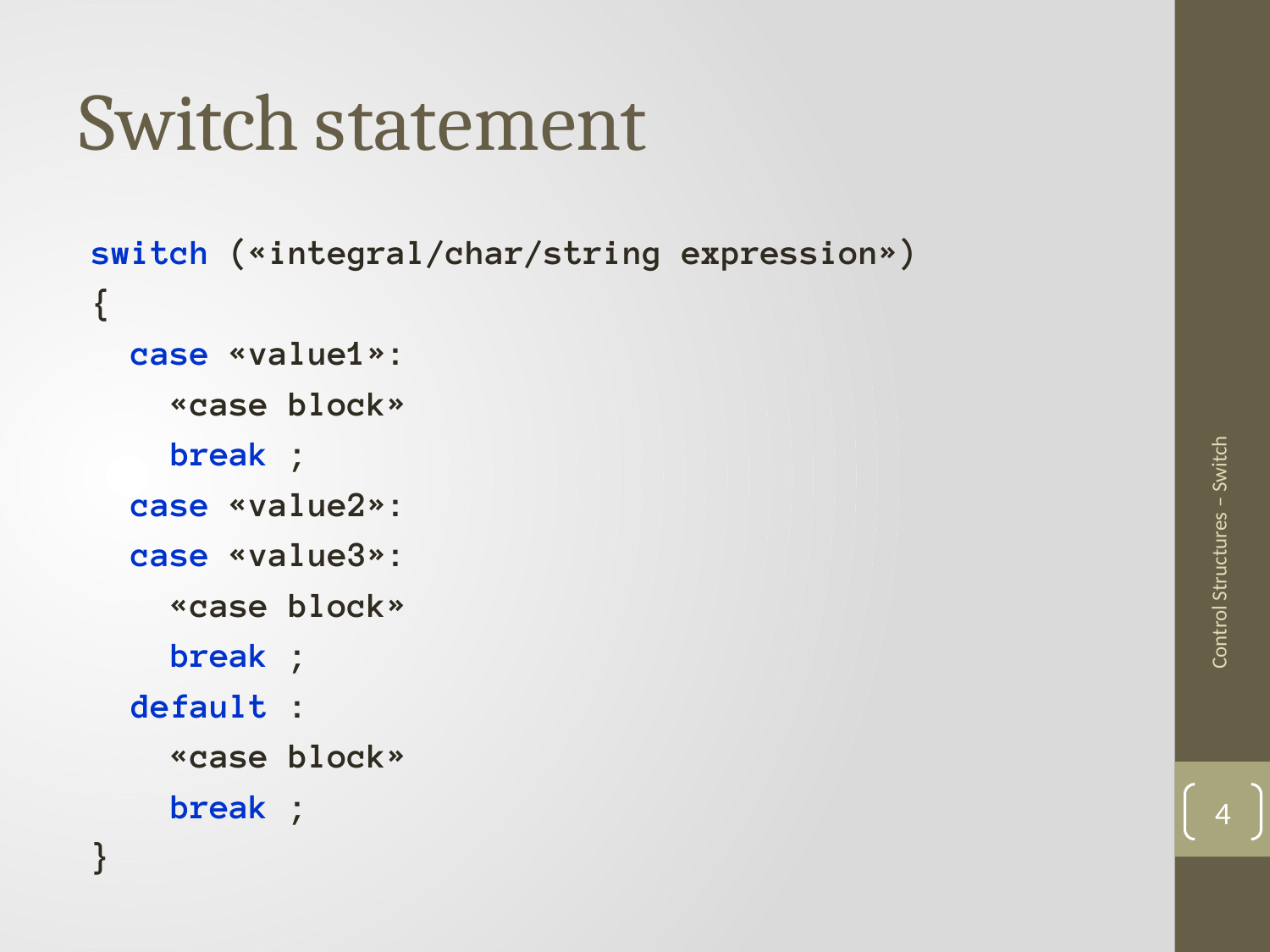

# Switch statement
switch («integral/char/string expression»)
{
  case «value1»:
    «case block»
    break ;
  case «value2»:
  case «value3»:
    «case block»
    break ;
  default :
    «case block»
    break ;
}
Control Structures – Switch
4